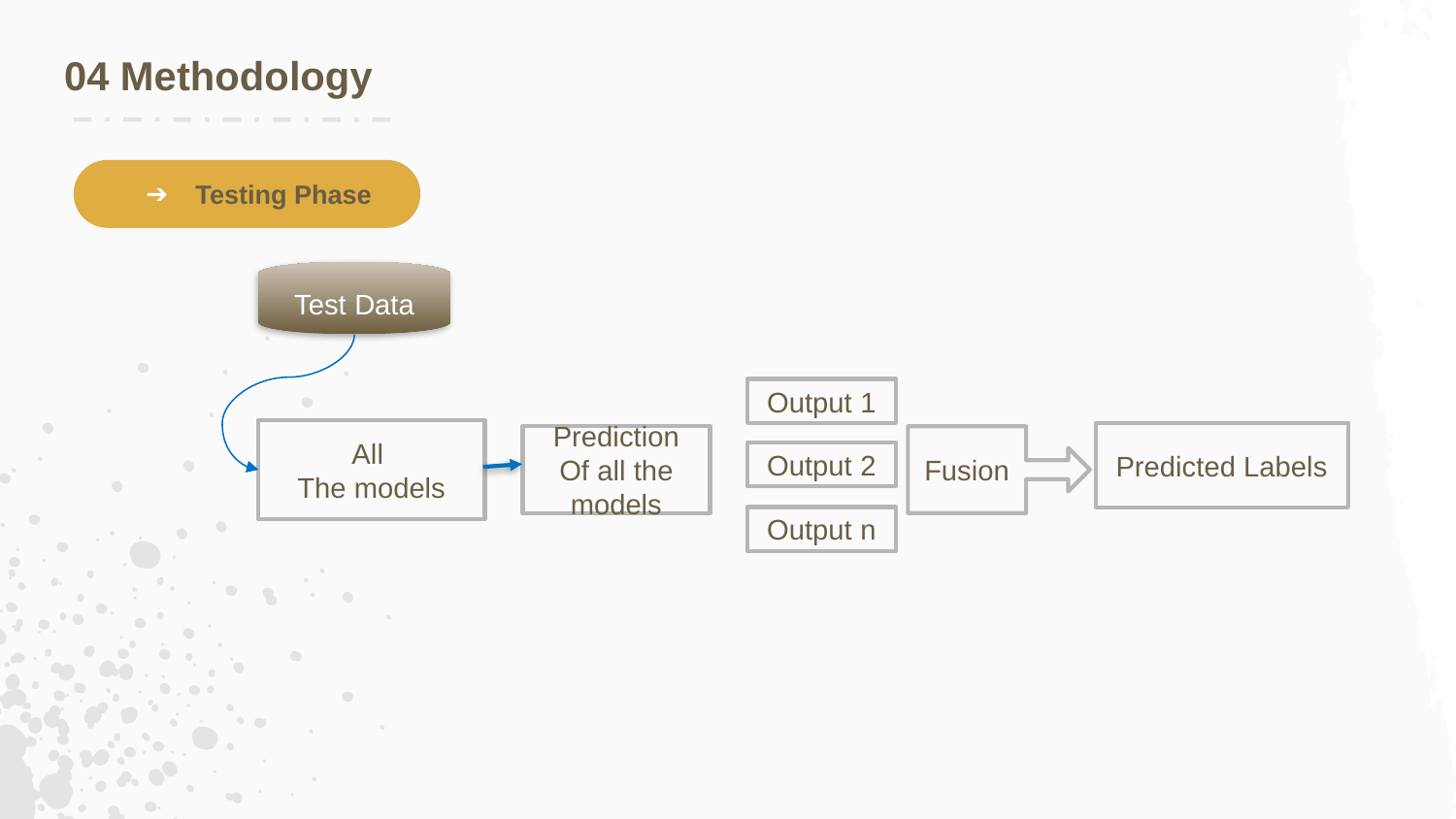

04 Methodology

Testing Phase
Test Data

Output 1
All
The models
Predicted Labels
Prediction
Of all the models
Fusion
Output 2

Output n